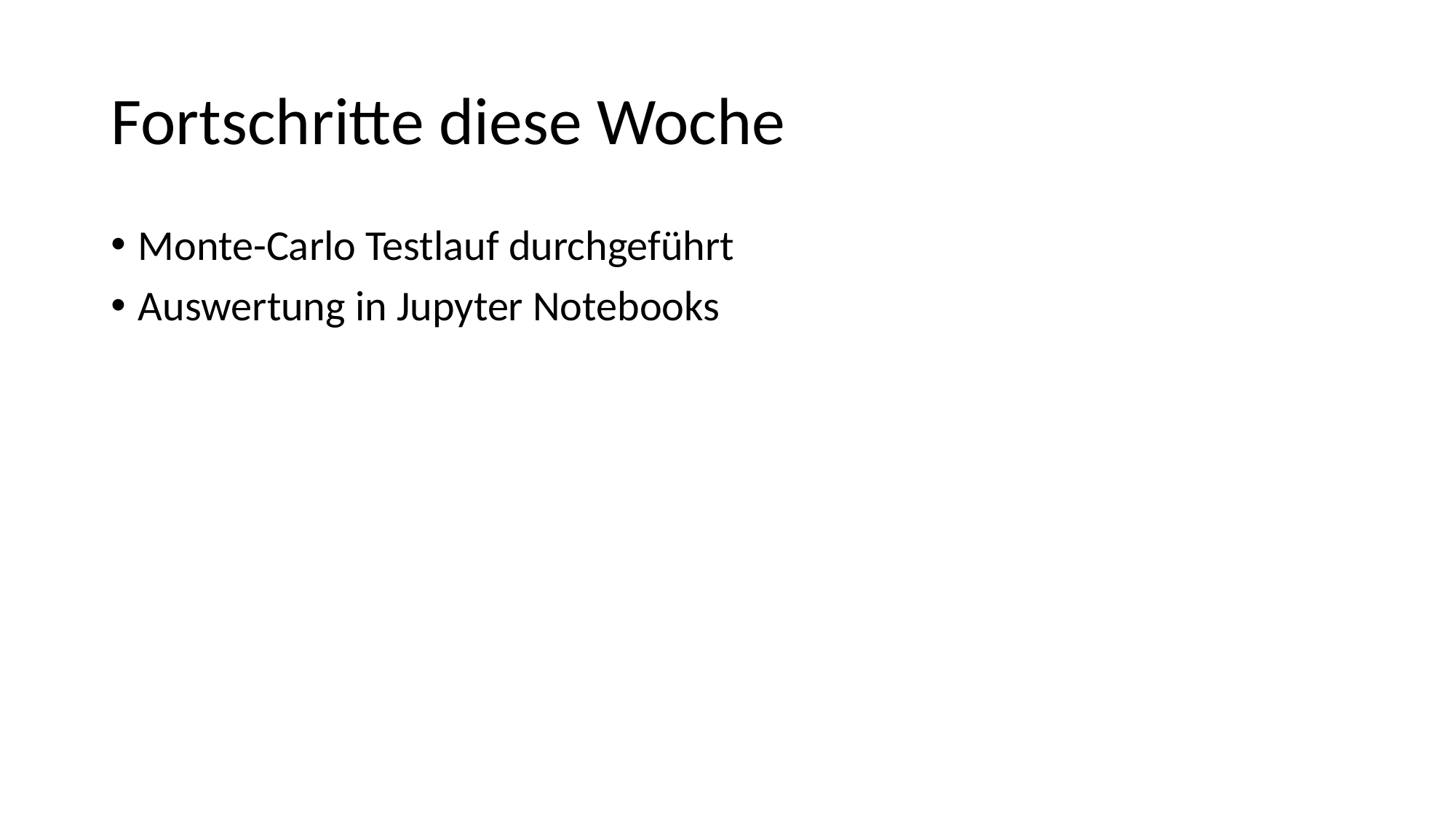

# Fortschritte diese Woche
Monte-Carlo Testlauf durchgeführt
Auswertung in Jupyter Notebooks